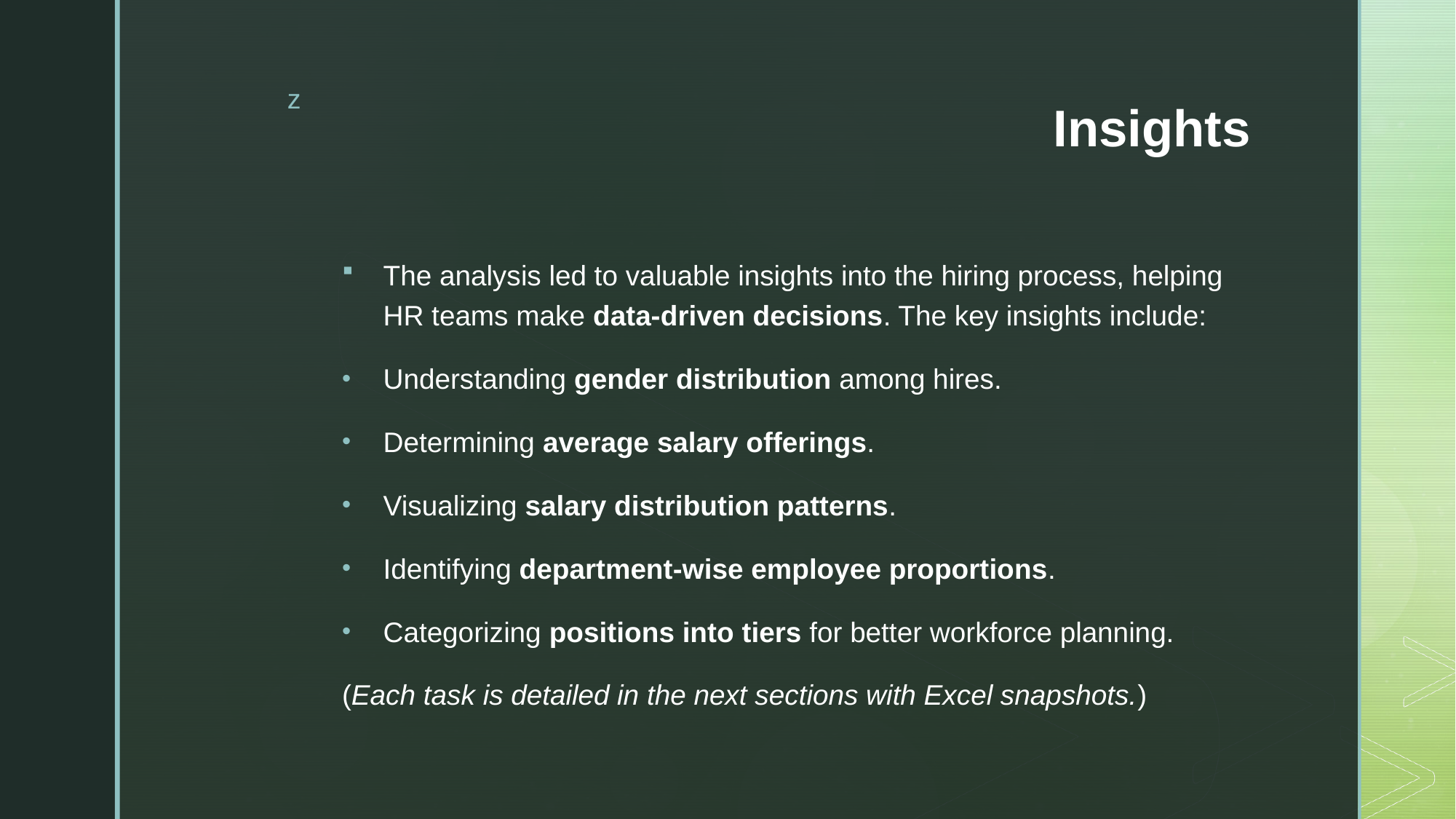

# Insights
The analysis led to valuable insights into the hiring process, helping HR teams make data-driven decisions. The key insights include:
Understanding gender distribution among hires.
Determining average salary offerings.
Visualizing salary distribution patterns.
Identifying department-wise employee proportions.
Categorizing positions into tiers for better workforce planning.
(Each task is detailed in the next sections with Excel snapshots.)